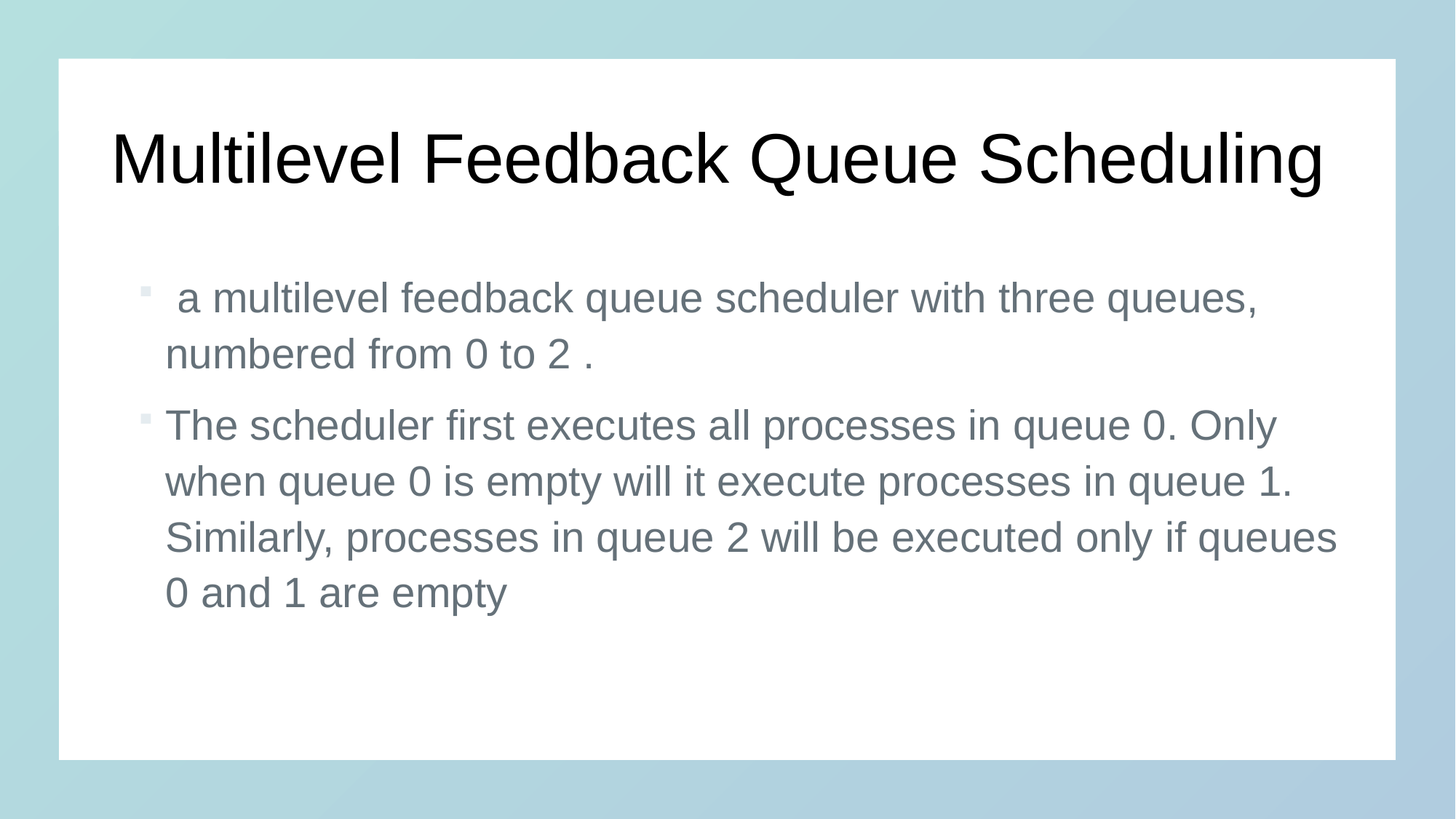

# Multilevel Feedback Queue Scheduling
 a multilevel feedback queue scheduler with three queues, numbered from 0 to 2 .
The scheduler first executes all processes in queue 0. Only when queue 0 is empty will it execute processes in queue 1. Similarly, processes in queue 2 will be executed only if queues 0 and 1 are empty